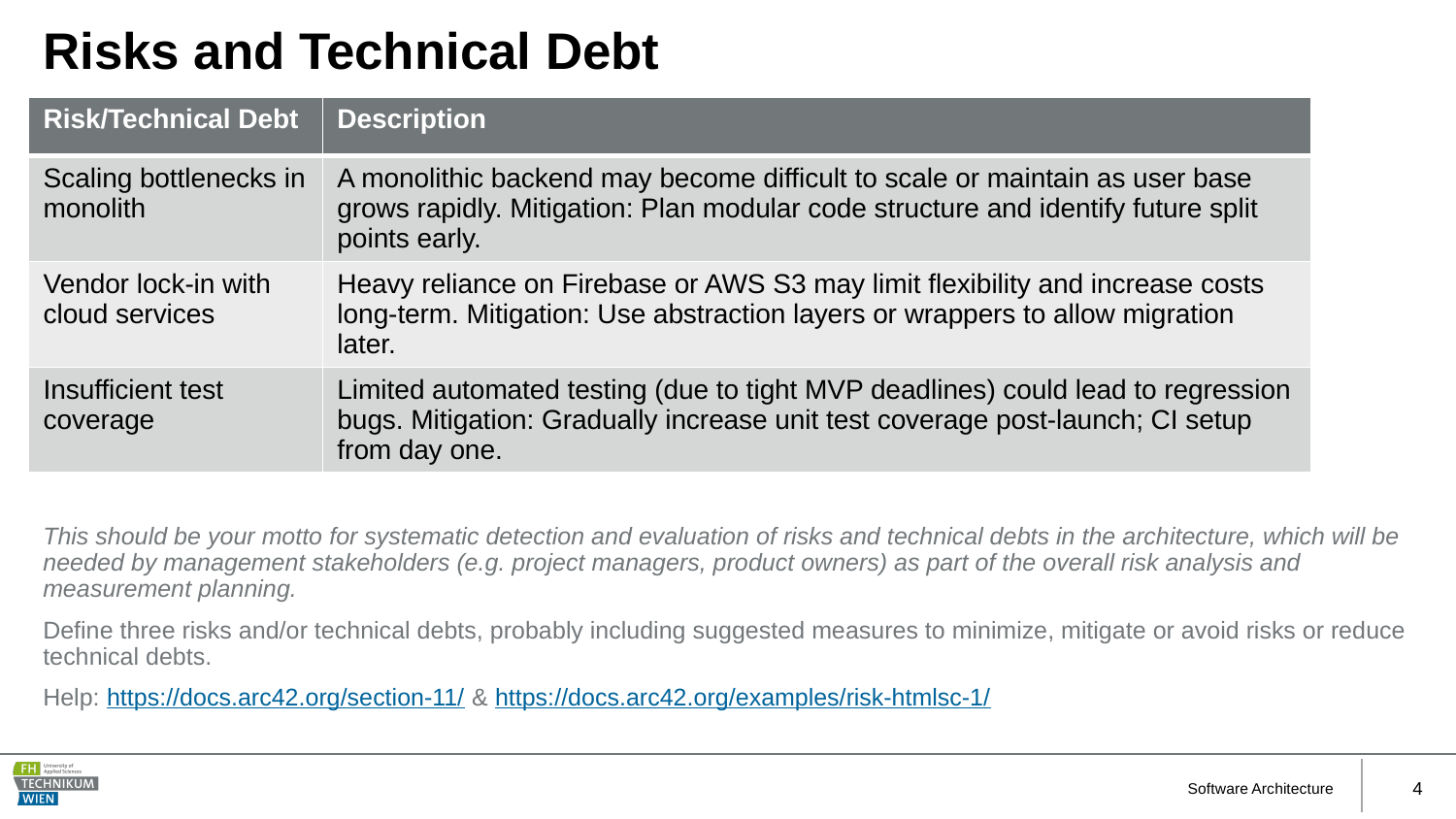

# Risks and Technical Debt
| Risk/Technical Debt | Description |
| --- | --- |
| Scaling bottlenecks in monolith | A monolithic backend may become difficult to scale or maintain as user base grows rapidly. Mitigation: Plan modular code structure and identify future split points early. |
| Vendor lock-in with cloud services | Heavy reliance on Firebase or AWS S3 may limit flexibility and increase costs long-term. Mitigation: Use abstraction layers or wrappers to allow migration later. |
| Insufficient test coverage | Limited automated testing (due to tight MVP deadlines) could lead to regression bugs. Mitigation: Gradually increase unit test coverage post-launch; CI setup from day one. |
This should be your motto for systematic detection and evaluation of risks and technical debts in the architecture, which will be needed by management stakeholders (e.g. project managers, product owners) as part of the overall risk analysis and measurement planning.
Define three risks and/or technical debts, probably including suggested measures to minimize, mitigate or avoid risks or reduce technical debts.
Help: https://docs.arc42.org/section-11/ & https://docs.arc42.org/examples/risk-htmlsc-1/
Software Architecture
4